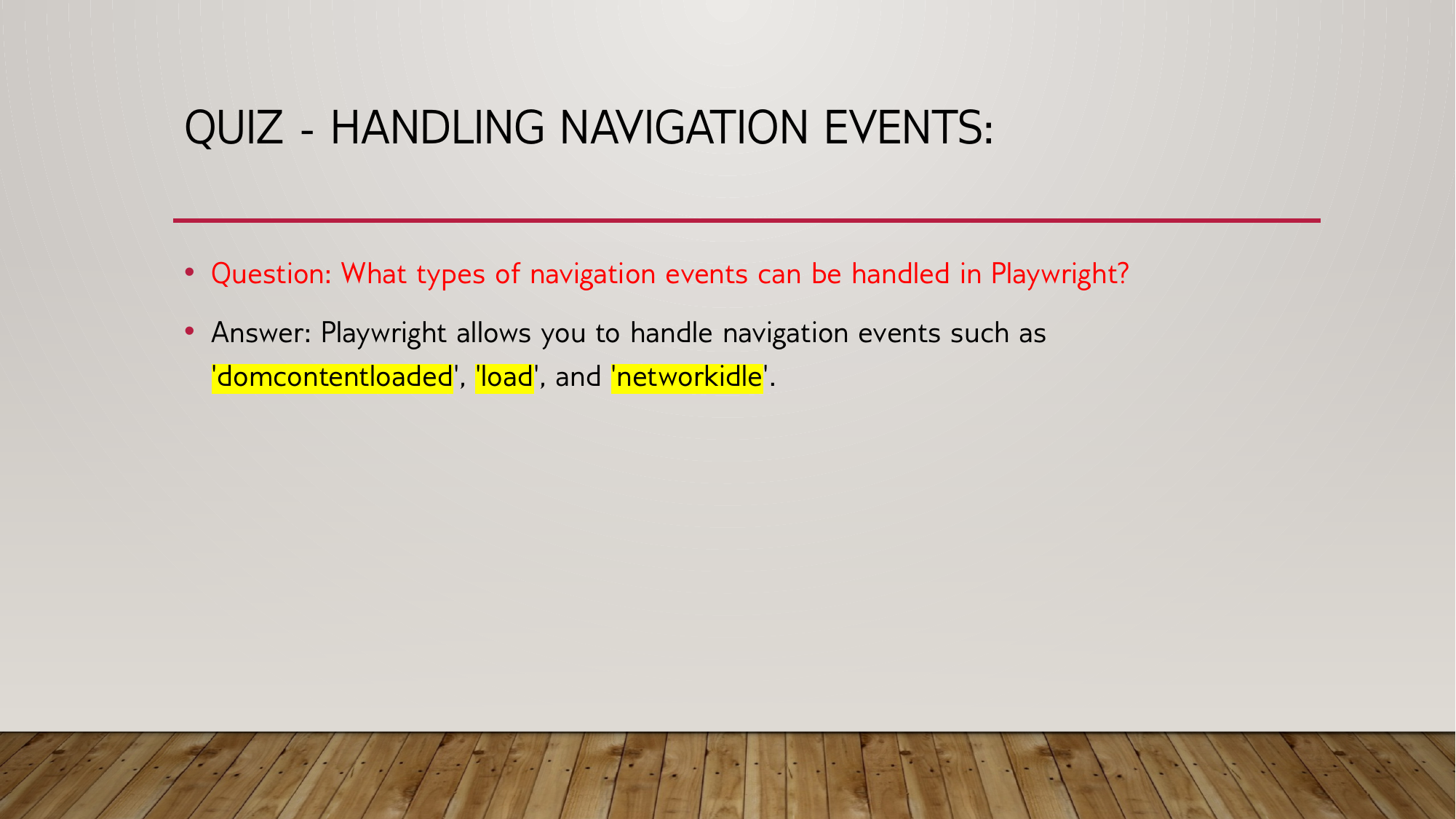

# Quiz - Handling Navigation Events:
Question: What types of navigation events can be handled in Playwright?
Answer: Playwright allows you to handle navigation events such as 'domcontentloaded', 'load', and 'networkidle'.